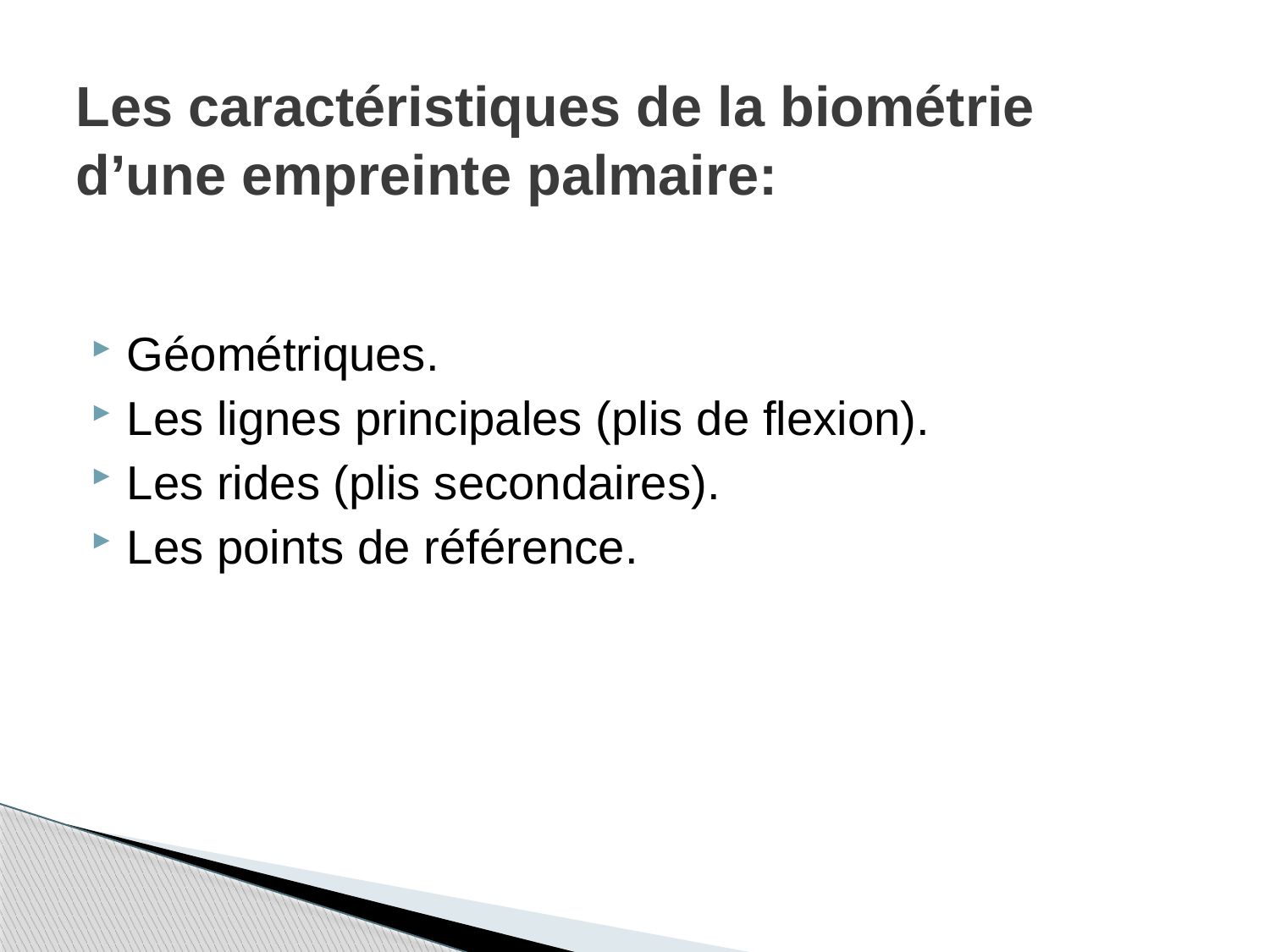

# Les caractéristiques de la biométrie d’une empreinte palmaire:
Géométriques.
Les lignes principales (plis de flexion).
Les rides (plis secondaires).
Les points de référence.